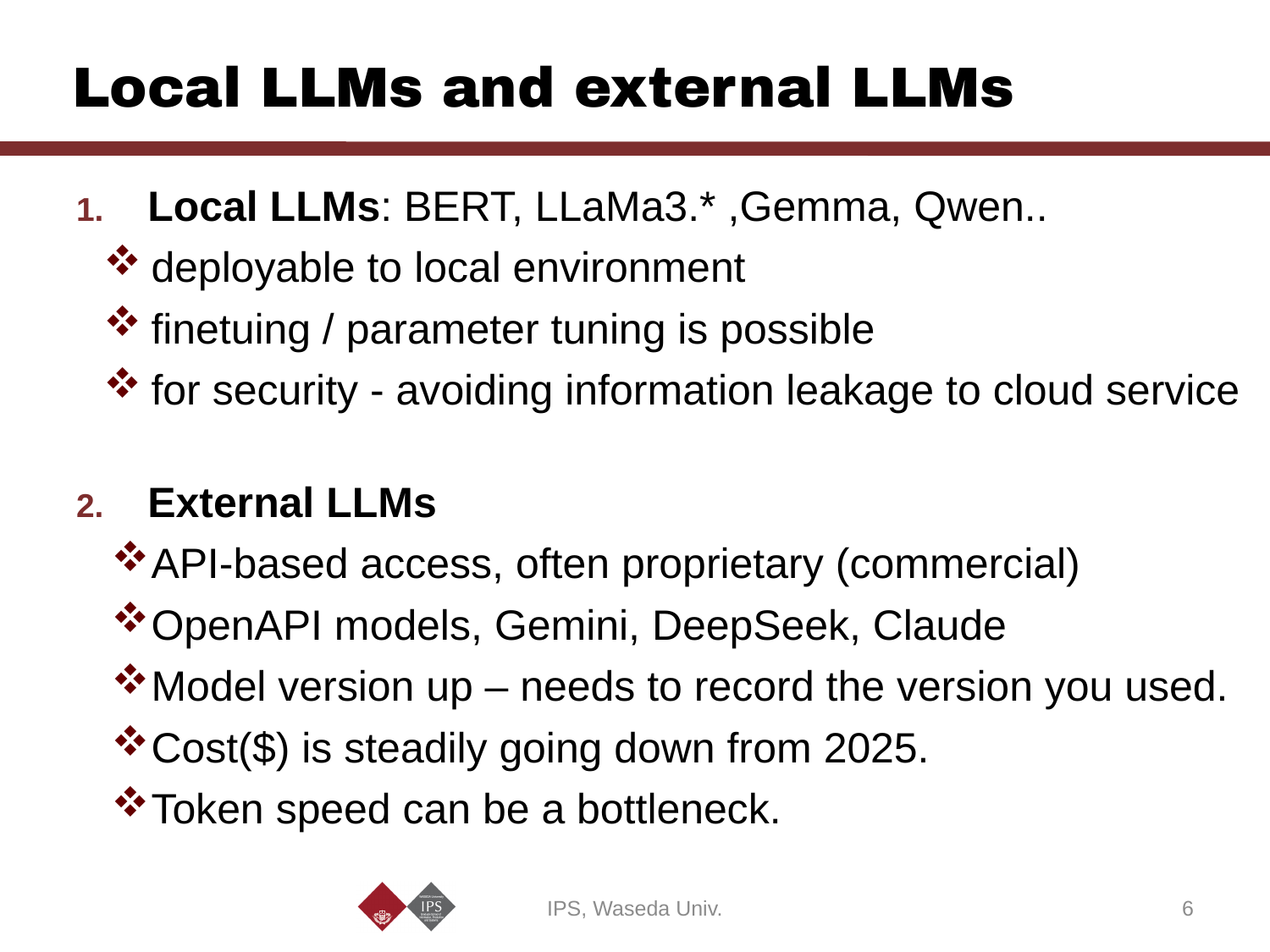

# Local LLMs and external LLMs
Local LLMs: BERT, LLaMa3.* ,Gemma, Qwen..
deployable to local environment
finetuing / parameter tuning is possible
for security - avoiding information leakage to cloud service
External LLMs
API-based access, often proprietary (commercial)
OpenAPI models, Gemini, DeepSeek, Claude
Model version up – needs to record the version you used.
Cost($) is steadily going down from 2025.
Token speed can be a bottleneck.

IPS, Waseda Univ.
6